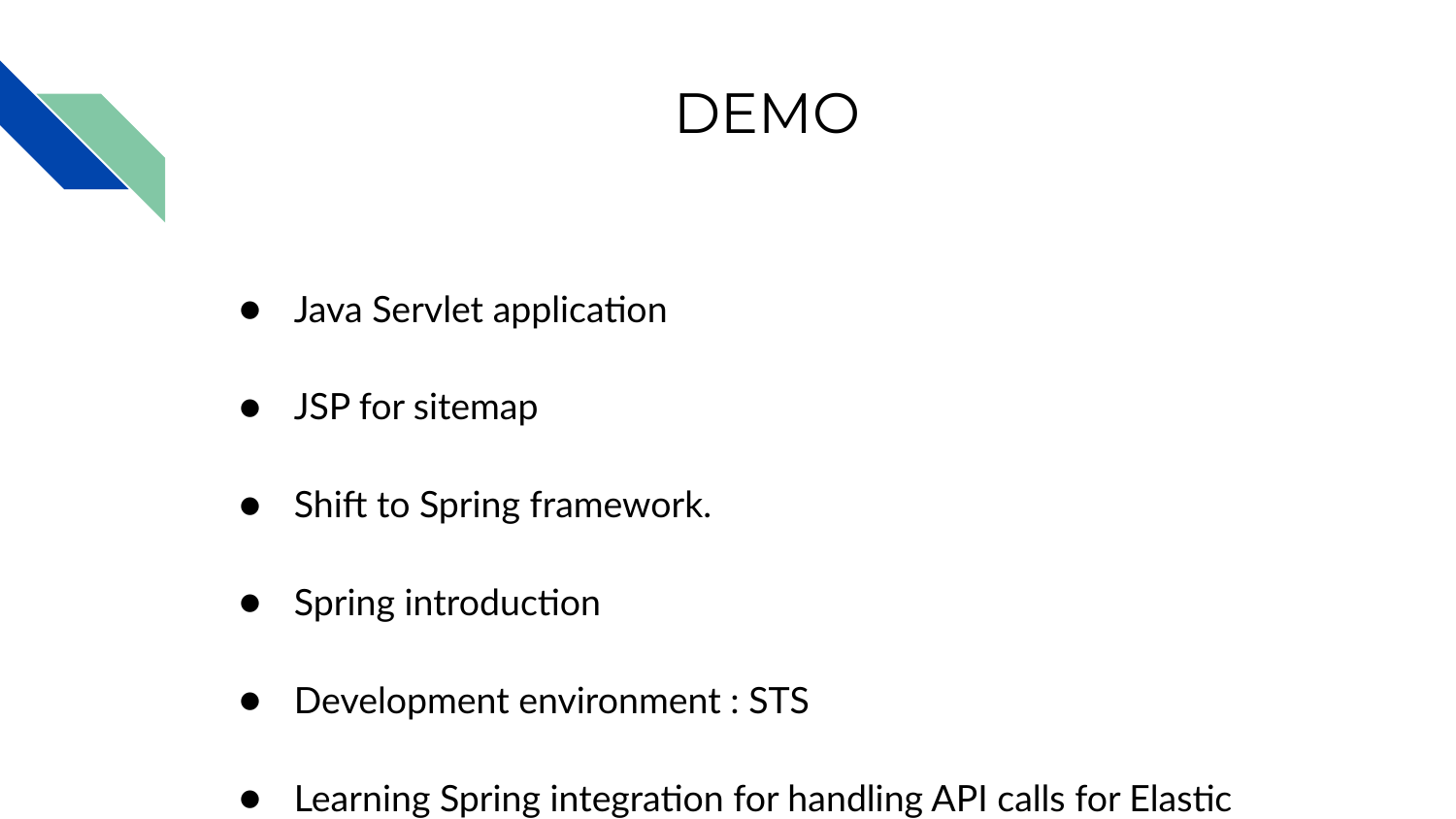

# DEMO
Java Servlet application
JSP for sitemap
Shift to Spring framework.
Spring introduction
Development environment : STS
Learning Spring integration for handling API calls for Elastic Search using request mapping and annotations.